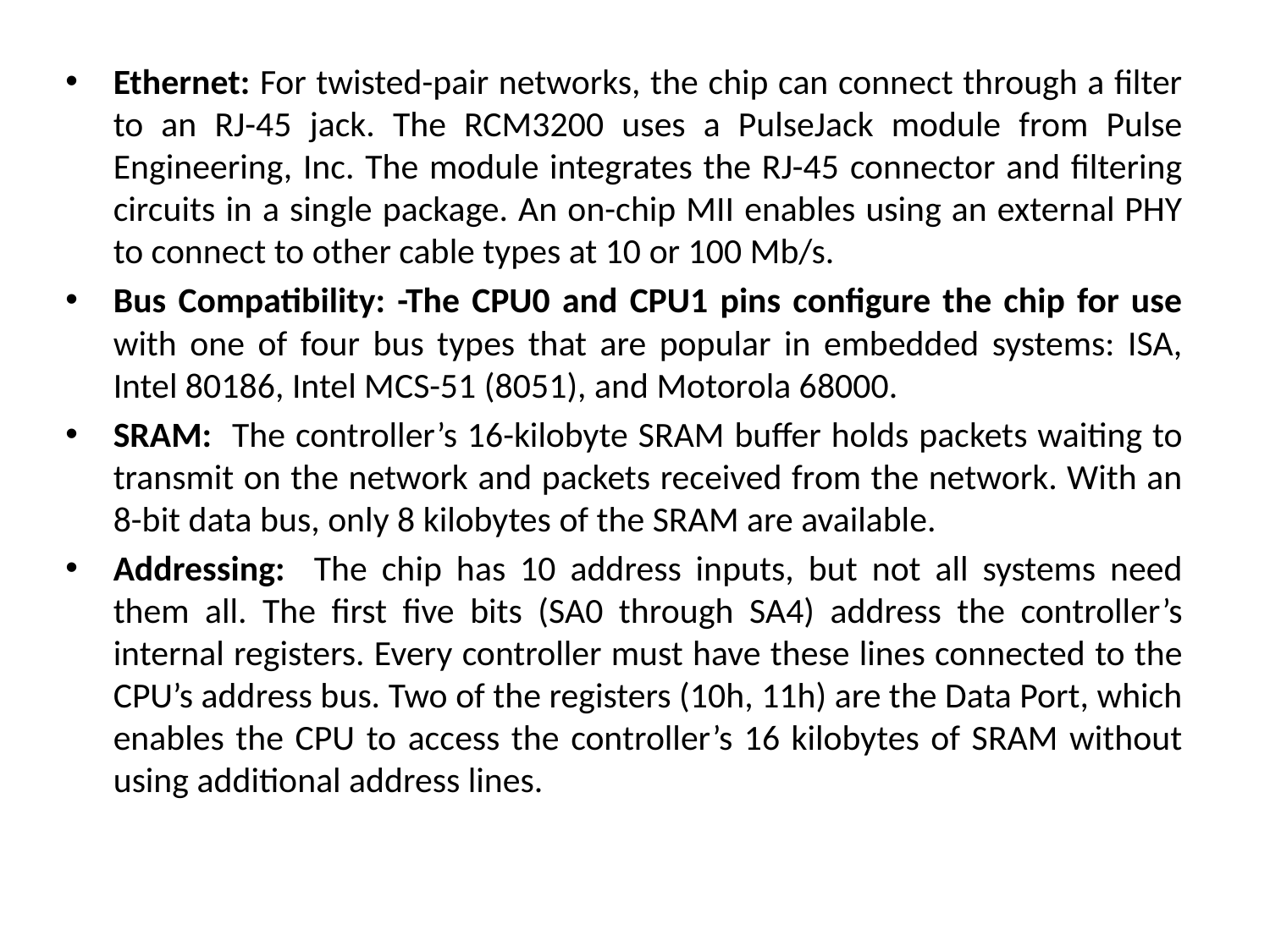

Ethernet: For twisted-pair networks, the chip can connect through a filter to an RJ-45 jack. The RCM3200 uses a PulseJack module from Pulse Engineering, Inc. The module integrates the RJ-45 connector and filtering circuits in a single package. An on-chip MII enables using an external PHY to connect to other cable types at 10 or 100 Mb/s.
Bus Compatibility: -The CPU0 and CPU1 pins configure the chip for use with one of four bus types that are popular in embedded systems: ISA, Intel 80186, Intel MCS-51 (8051), and Motorola 68000.
SRAM:  The controller’s 16-kilobyte SRAM buffer holds packets waiting to transmit on the network and packets received from the network. With an 8-bit data bus, only 8 kilobytes of the SRAM are available.
Addressing:  The chip has 10 address inputs, but not all systems need them all. The first five bits (SA0 through SA4) address the controller’s internal registers. Every controller must have these lines connected to the CPU’s address bus. Two of the registers (10h, 11h) are the Data Port, which enables the CPU to access the controller’s 16 kilobytes of SRAM without using additional address lines.